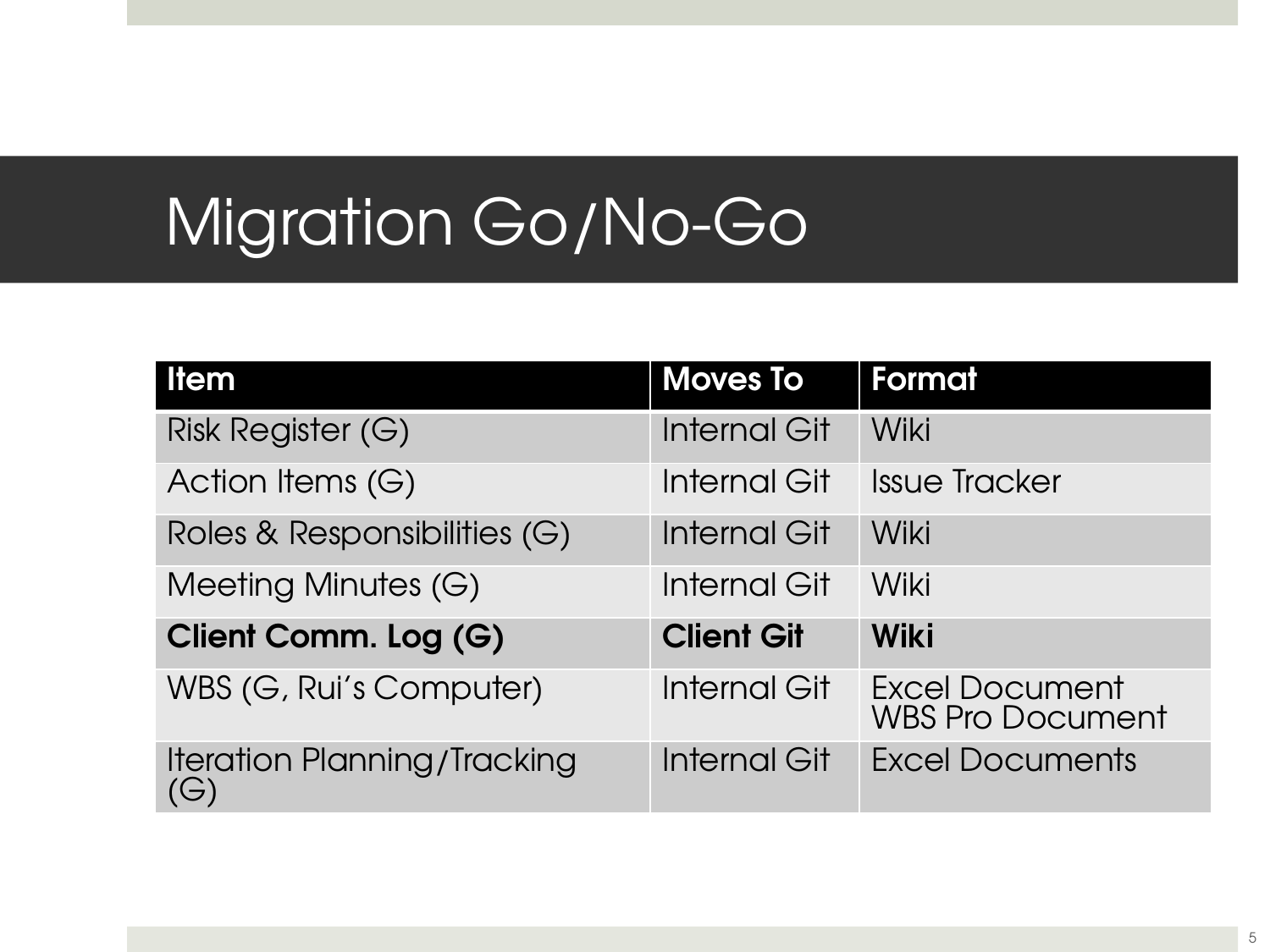

# Migration Go/No-Go
| Item | Moves To | Format |
| --- | --- | --- |
| Risk Register (G) | Internal Git | Wiki |
| Action Items (G) | Internal Git | Issue Tracker |
| Roles & Responsibilities (G) | Internal Git | Wiki |
| Meeting Minutes (G) | Internal Git | Wiki |
| Client Comm. Log (G) | Client Git | Wiki |
| WBS (G, Rui’s Computer) | Internal Git | Excel Document WBS Pro Document |
| Iteration Planning/Tracking (G) | Internal Git | Excel Documents |
5